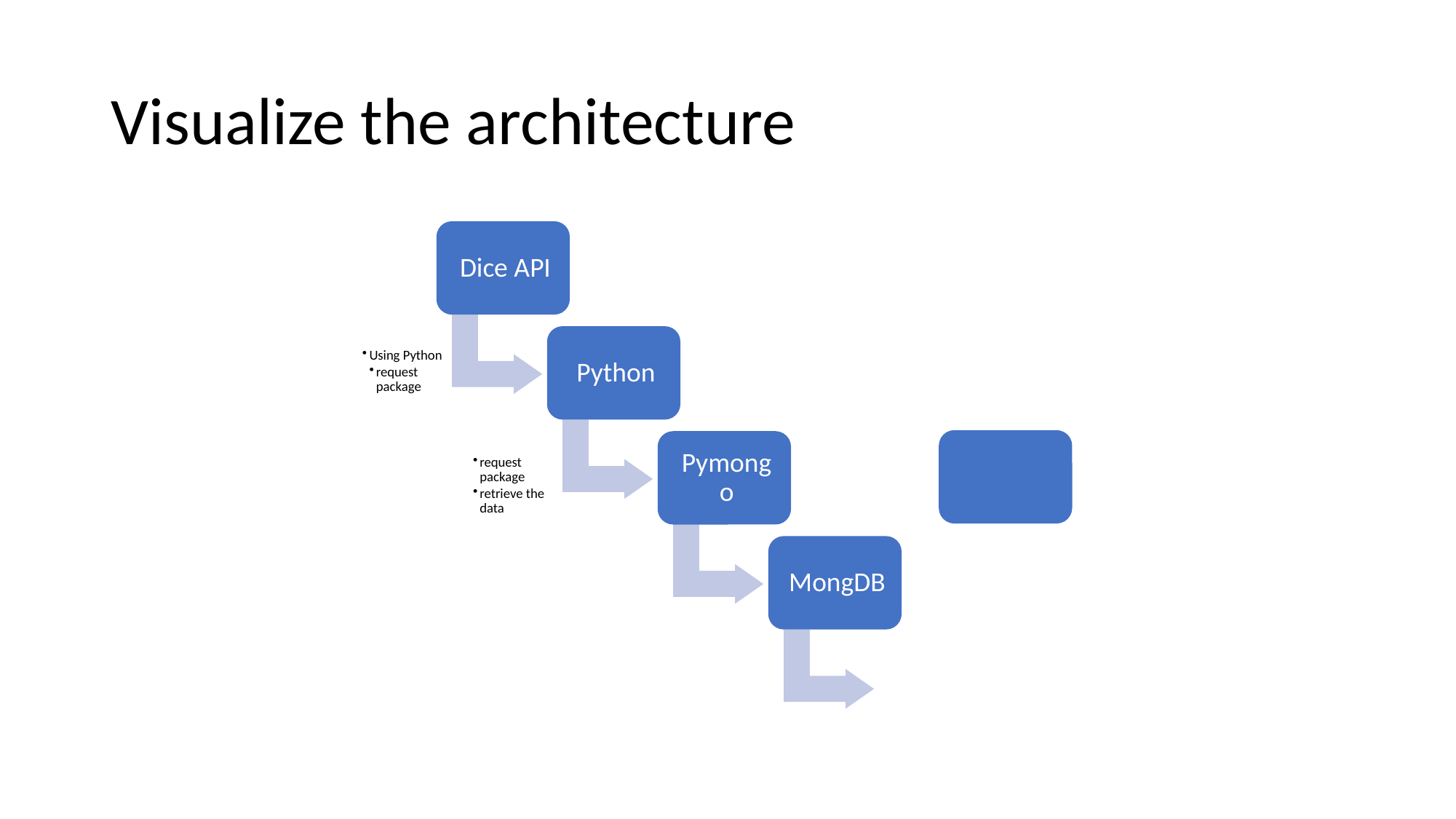

# Visualize the architecture
Dice API
Using Python
request package
Python
request package
retrieve the data
Pymongo

MongDB